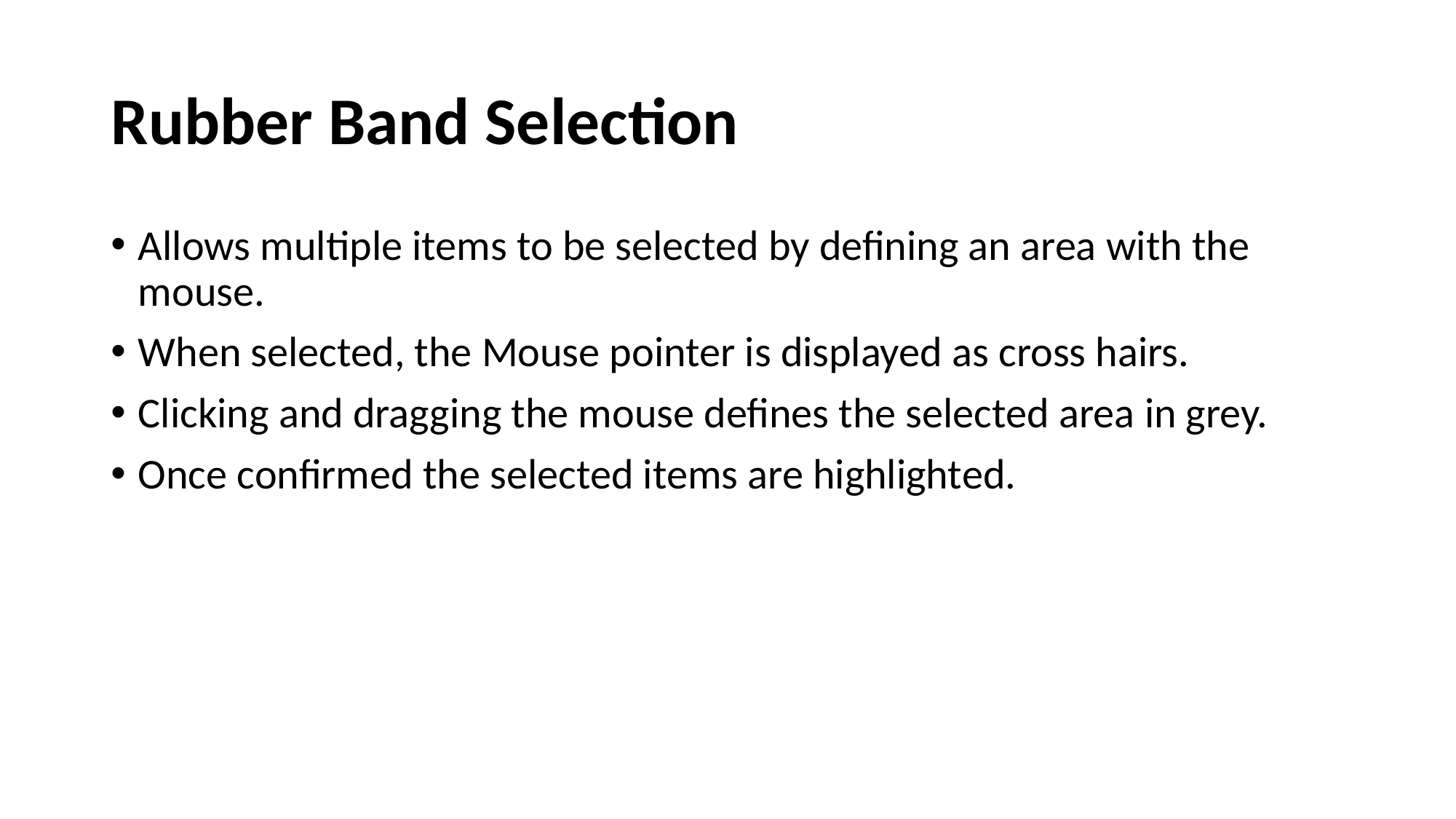

# Rubber Band Selection
Allows multiple items to be selected by defining an area with the mouse.
When selected, the Mouse pointer is displayed as cross hairs.
Clicking and dragging the mouse defines the selected area in grey.
Once confirmed the selected items are highlighted.